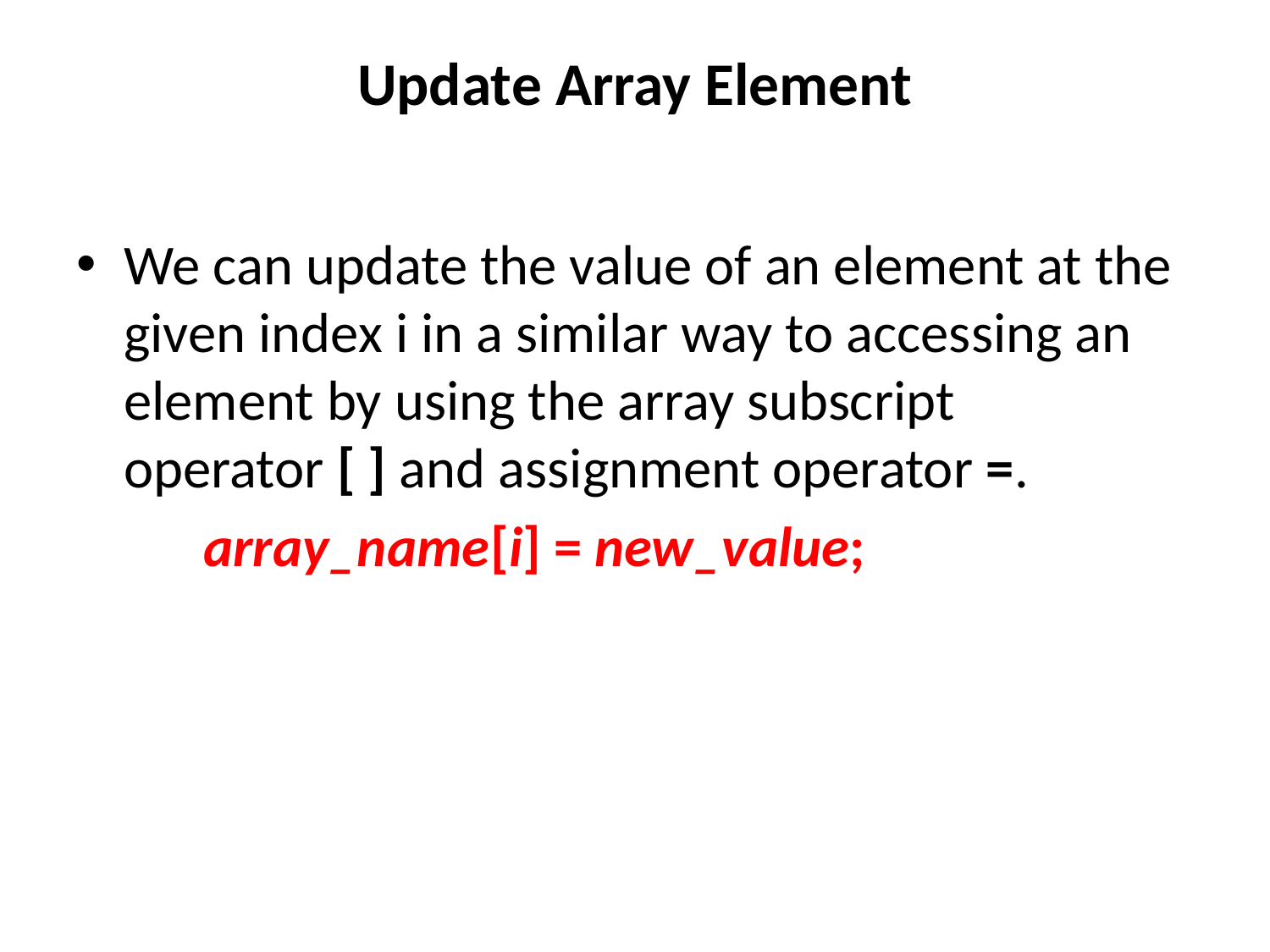

# Update Array Element
We can update the value of an element at the given index i in a similar way to accessing an element by using the array subscript operator [ ] and assignment operator =.
	array_name[i] = new_value;